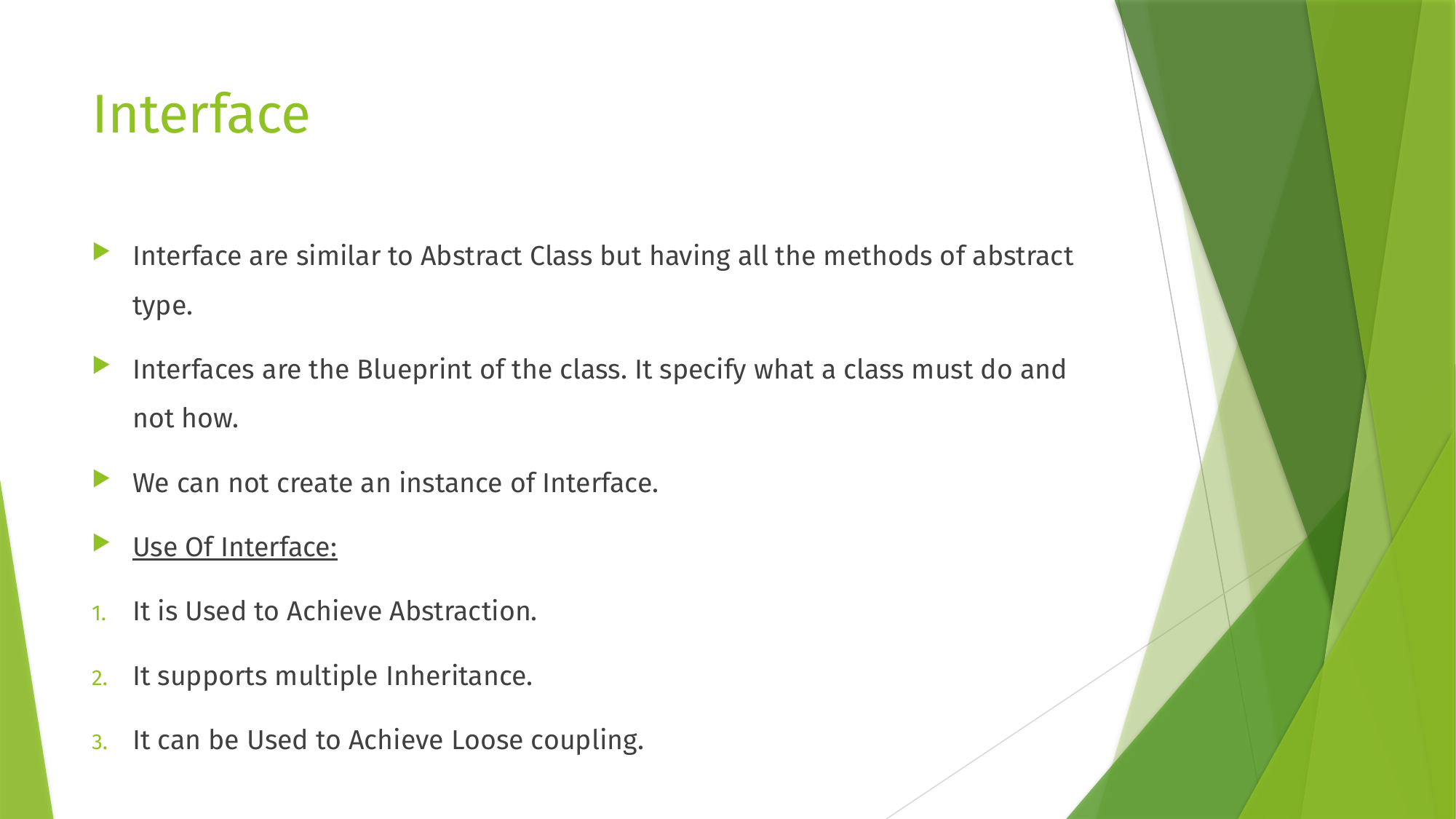

# Interface
Interface are similar to Abstract Class but having all the methods of abstract type.
Interfaces are the Blueprint of the class. It specify what a class must do and not how.
We can not create an instance of Interface.
Use Of Interface:
It is Used to Achieve Abstraction.
It supports multiple Inheritance.
It can be Used to Achieve Loose coupling.